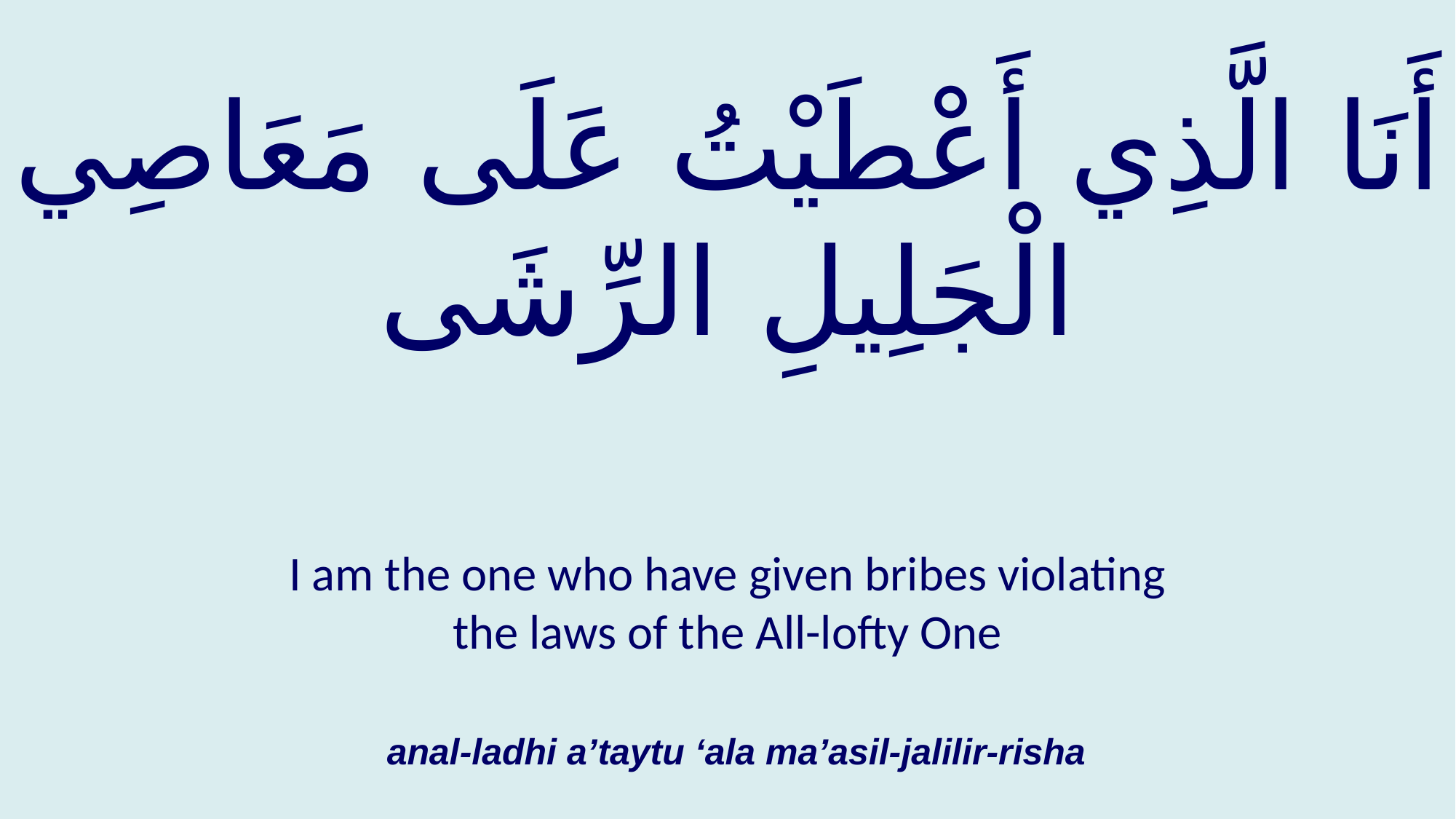

# أَنَا الَّذِي أَعْطَيْتُ عَلَى مَعَاصِي الْجَلِيلِ الرِّشَى
I am the one who have given bribes violating the laws of the All-lofty One
anal-ladhi a’taytu ‘ala ma’asil-jalilir-risha